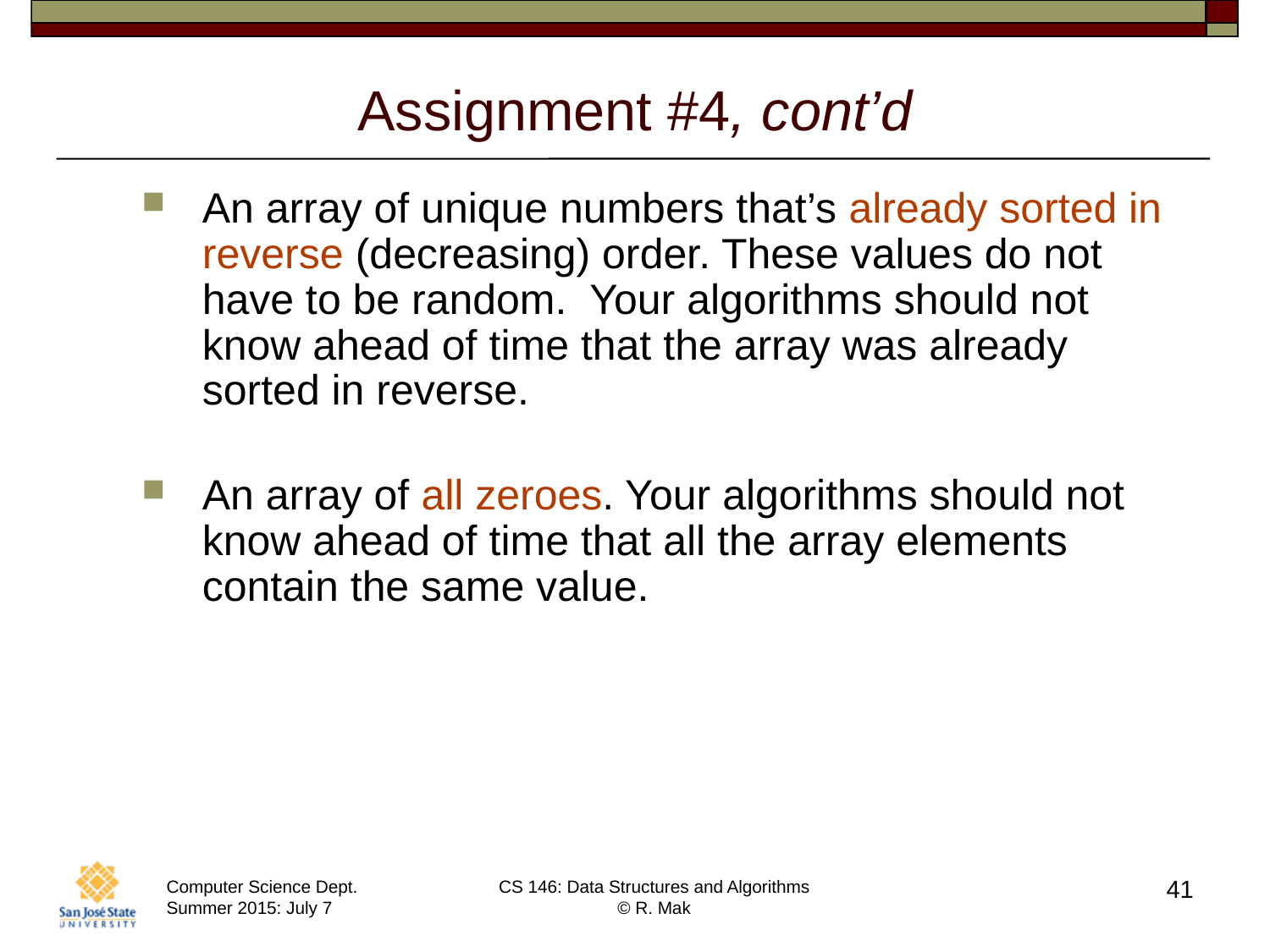

# Assignment #4, cont’d
An array of unique numbers that’s already sorted in reverse (decreasing) order. These values do not have to be random.  Your algorithms should not know ahead of time that the array was already sorted in reverse.

An array of all zeroes. Your algorithms should not know ahead of time that all the array elements contain the same value.
41